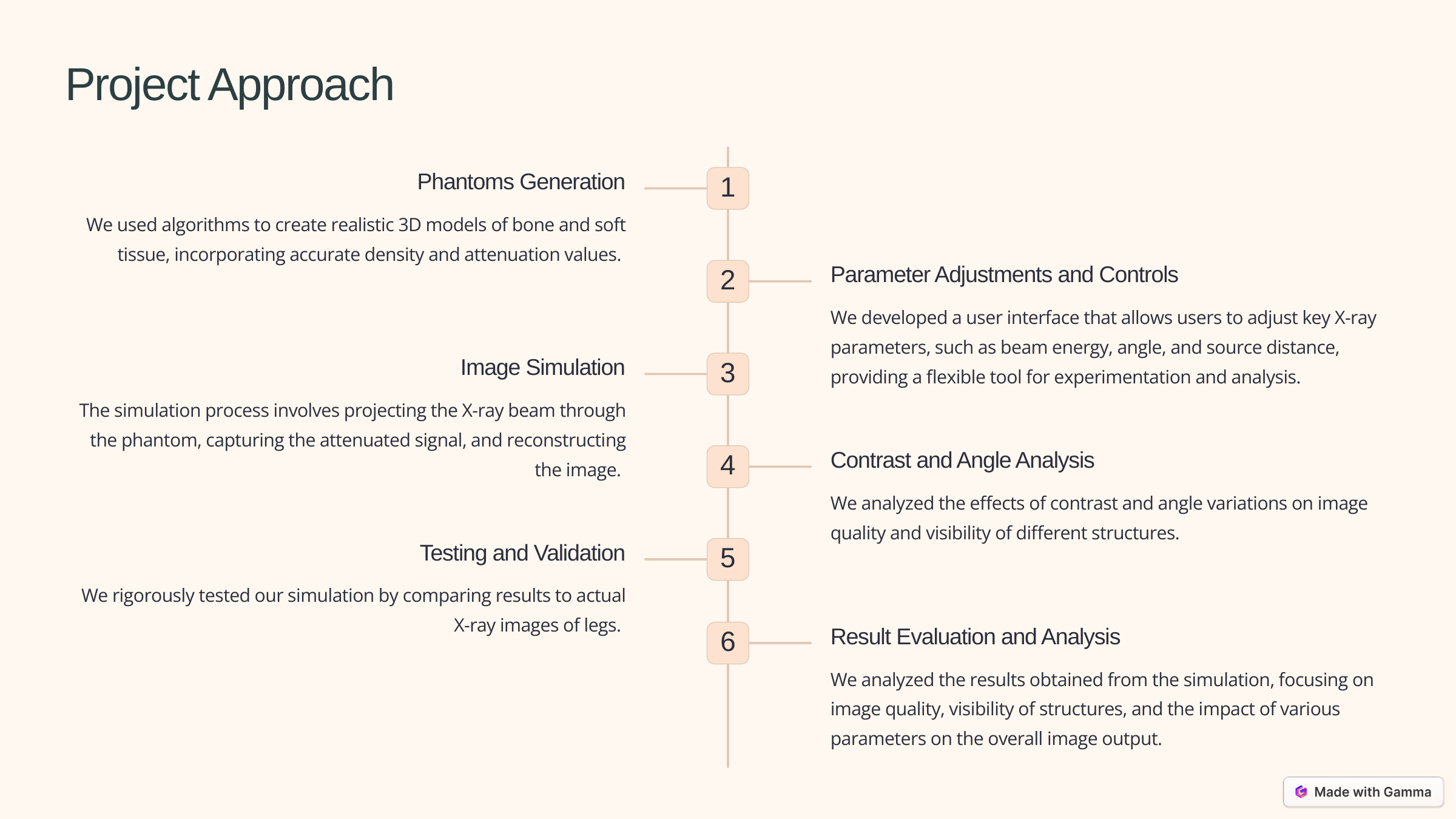

Project Approach

Phantoms Generation

1

We used algorithms to create realistic 3D models of bone and soft tissue, incorporating accurate density and attenuation values.
Parameter Adjustments and Controls

2

We developed a user interface that allows users to adjust key X-ray parameters, such as beam energy, angle, and source distance, providing a flexible tool for experimentation and analysis.
Image Simulation

3

The simulation process involves projecting the X-ray beam through the phantom, capturing the attenuated signal, and reconstructing the image.
Contrast and Angle Analysis

4

We analyzed the effects of contrast and angle variations on image quality and visibility of different structures.
Testing and Validation

5

We rigorously tested our simulation by comparing results to actual X-ray images of legs.
Result Evaluation and Analysis

6

We analyzed the results obtained from the simulation, focusing on image quality, visibility of structures, and the impact of various parameters on the overall image output.